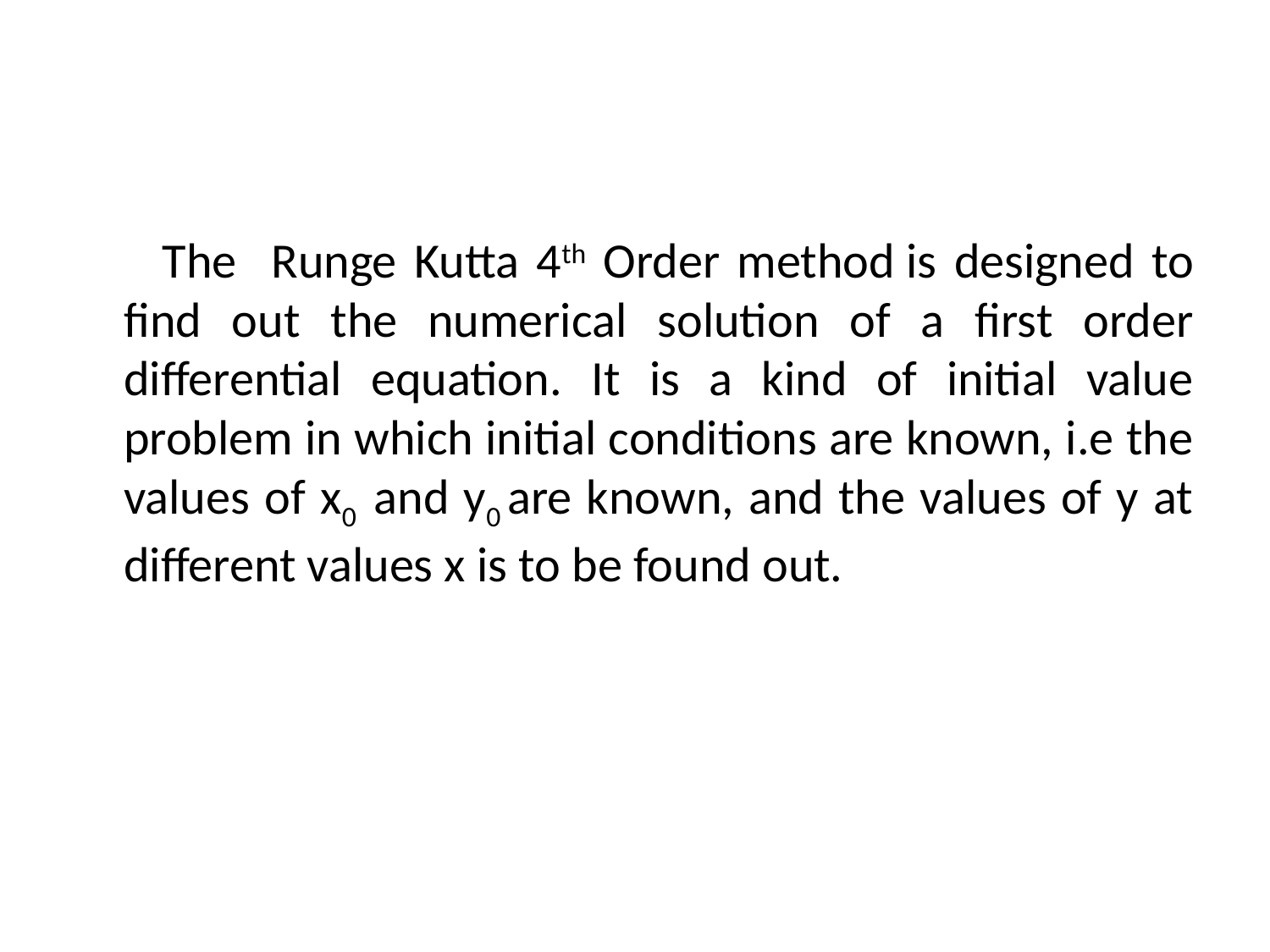

The  Runge Kutta 4th Order method is designed to find out the numerical solution of a first order differential equation. It is a kind of initial value problem in which initial conditions are known, i.e the values of x0  and y0 are known, and the values of y at different values x is to be found out.